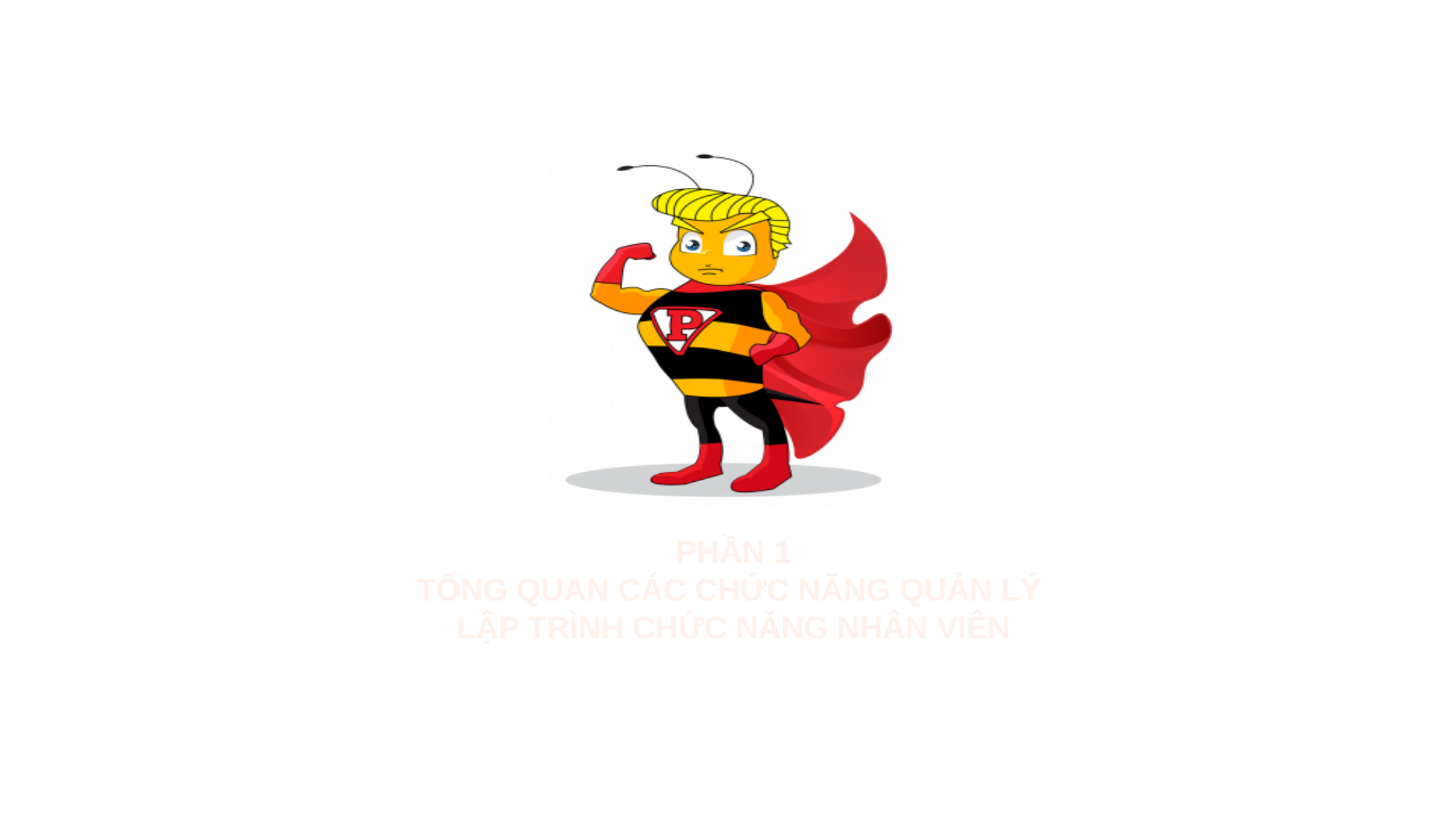

# Phần 1 Tổng quan các chức năng quản lý Lập trình chức năng Nhân Viên